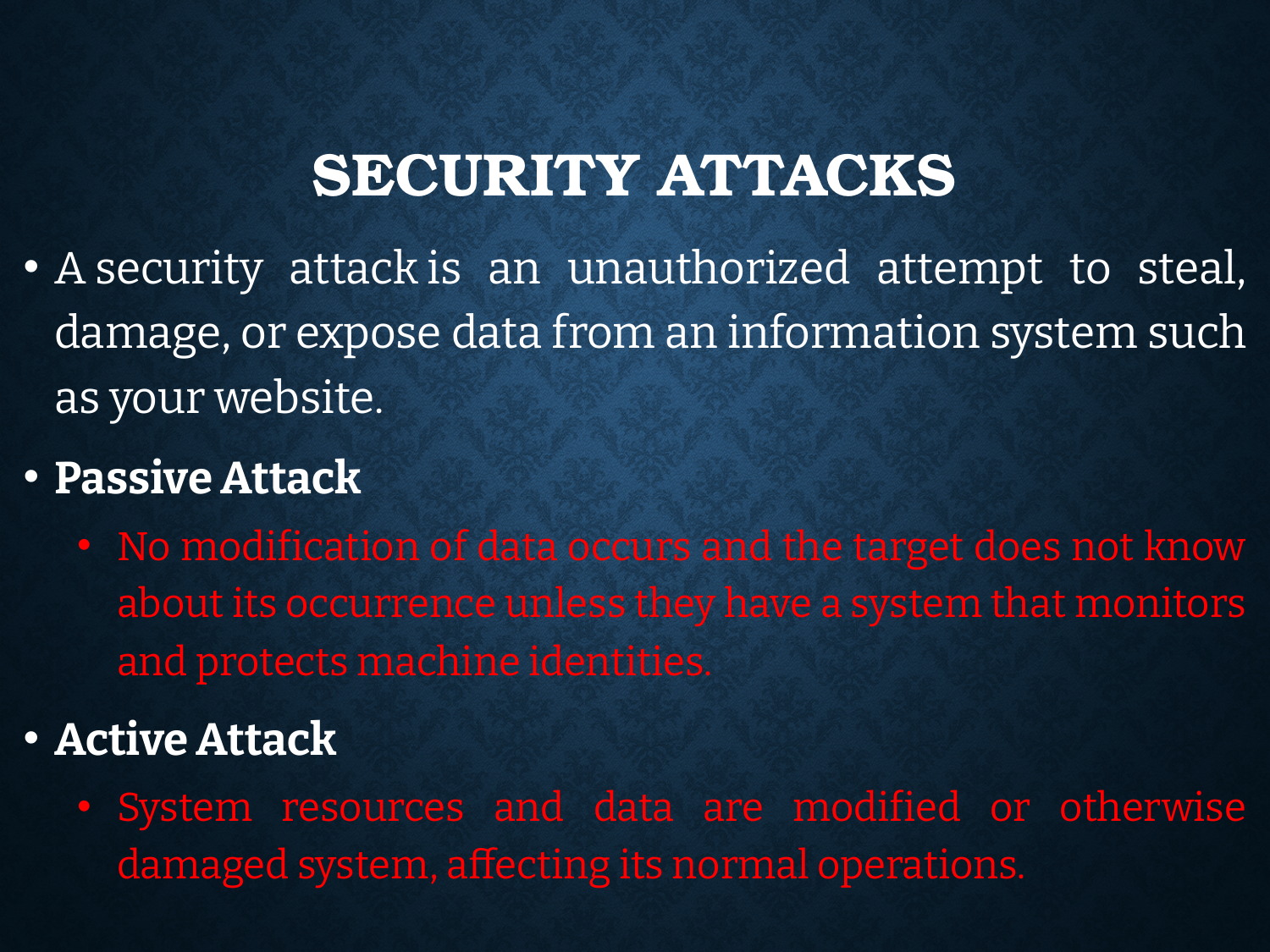

# Security Attacks
A security attack is an unauthorized attempt to steal, damage, or expose data from an information system such as your website.
Passive Attack
No modification of data occurs and the target does not know about its occurrence unless they have a system that monitors and protects machine identities.
Active Attack
System resources and data are modified or otherwise damaged system, affecting its normal operations.